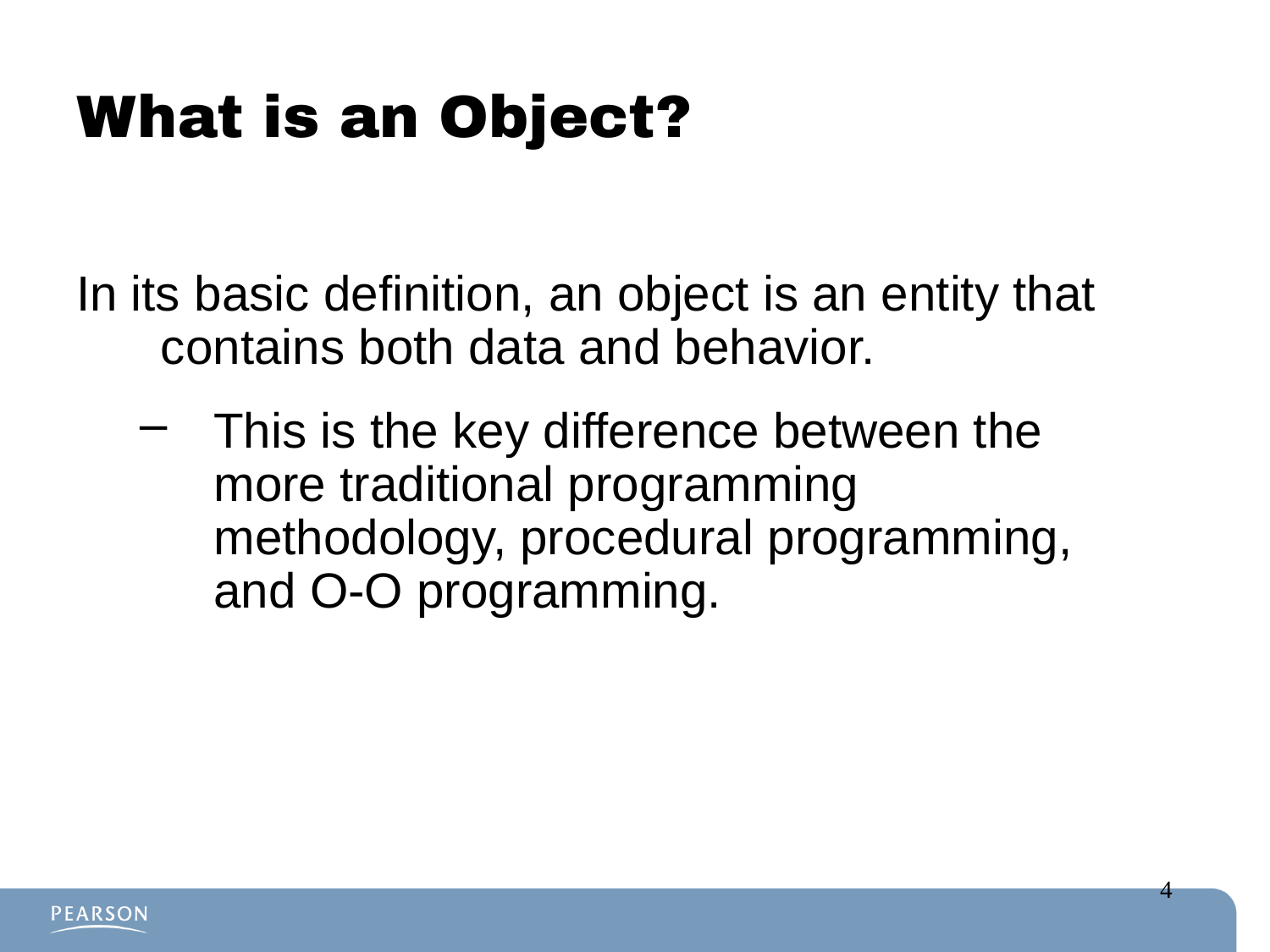

# What is an Object?
In its basic definition, an object is an entity that contains both data and behavior.
This is the key difference between the more traditional programming methodology, procedural programming, and O-O programming.

4